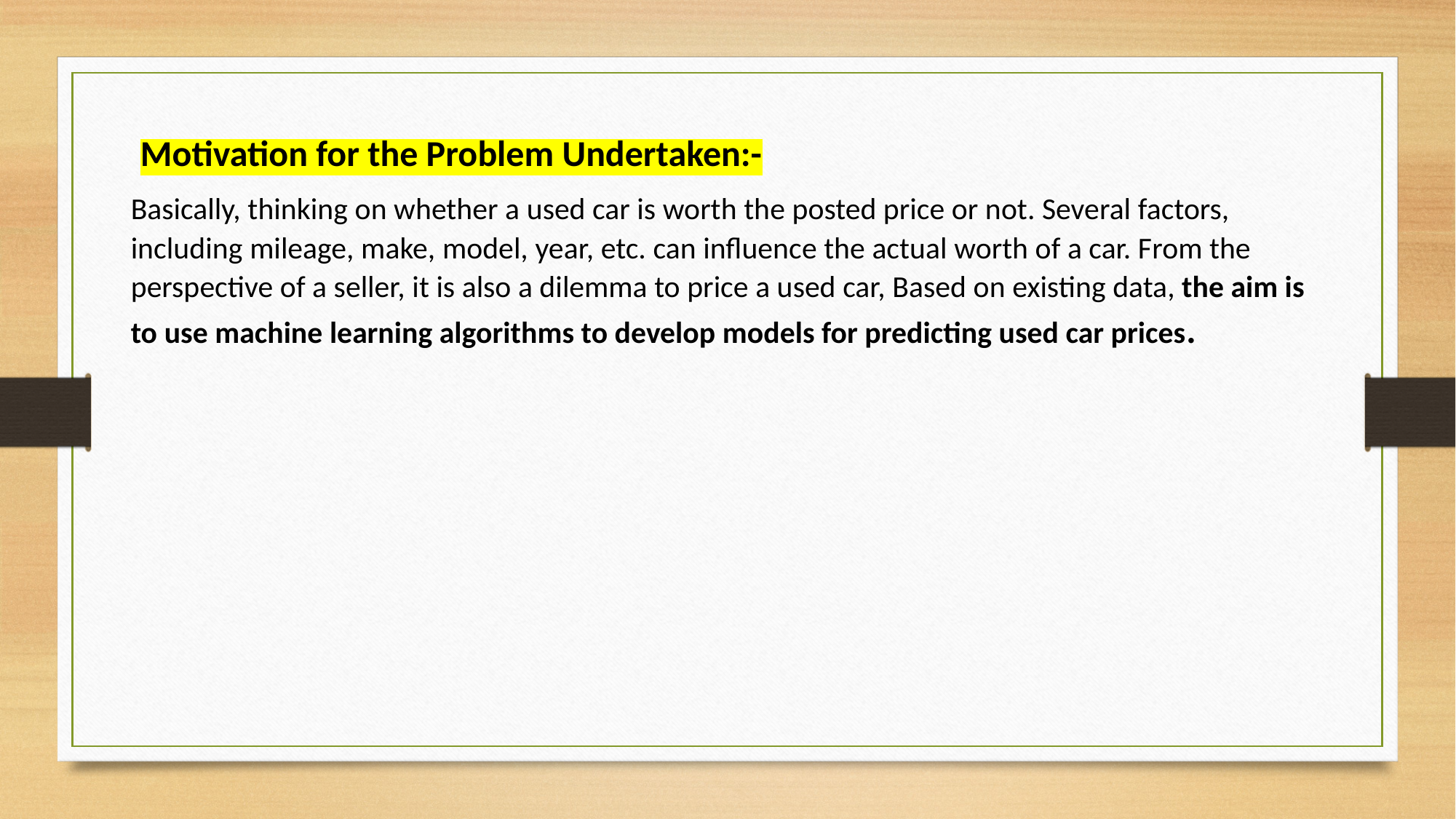

Motivation for the Problem Undertaken:-
Basically, thinking on whether a used car is worth the posted price or not. Several factors, including mileage, make, model, year, etc. can influence the actual worth of a car. From the perspective of a seller, it is also a dilemma to price a used car, Based on existing data, the aim is to use machine learning algorithms to develop models for predicting used car prices.